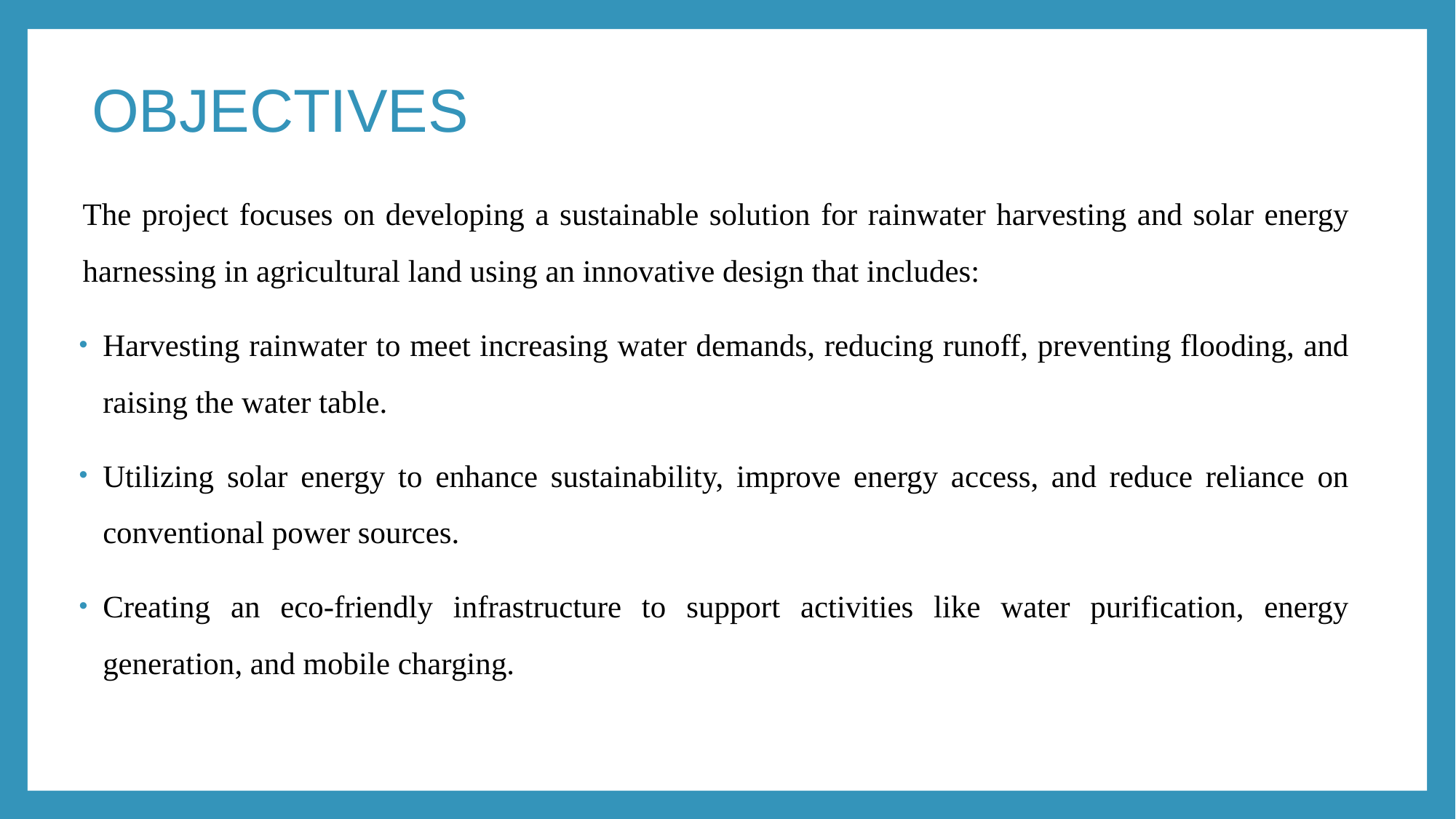

# OBJECTIVES
The project focuses on developing a sustainable solution for rainwater harvesting and solar energy harnessing in agricultural land using an innovative design that includes:
Harvesting rainwater to meet increasing water demands, reducing runoff, preventing flooding, and raising the water table.
Utilizing solar energy to enhance sustainability, improve energy access, and reduce reliance on conventional power sources.
Creating an eco-friendly infrastructure to support activities like water purification, energy generation, and mobile charging.